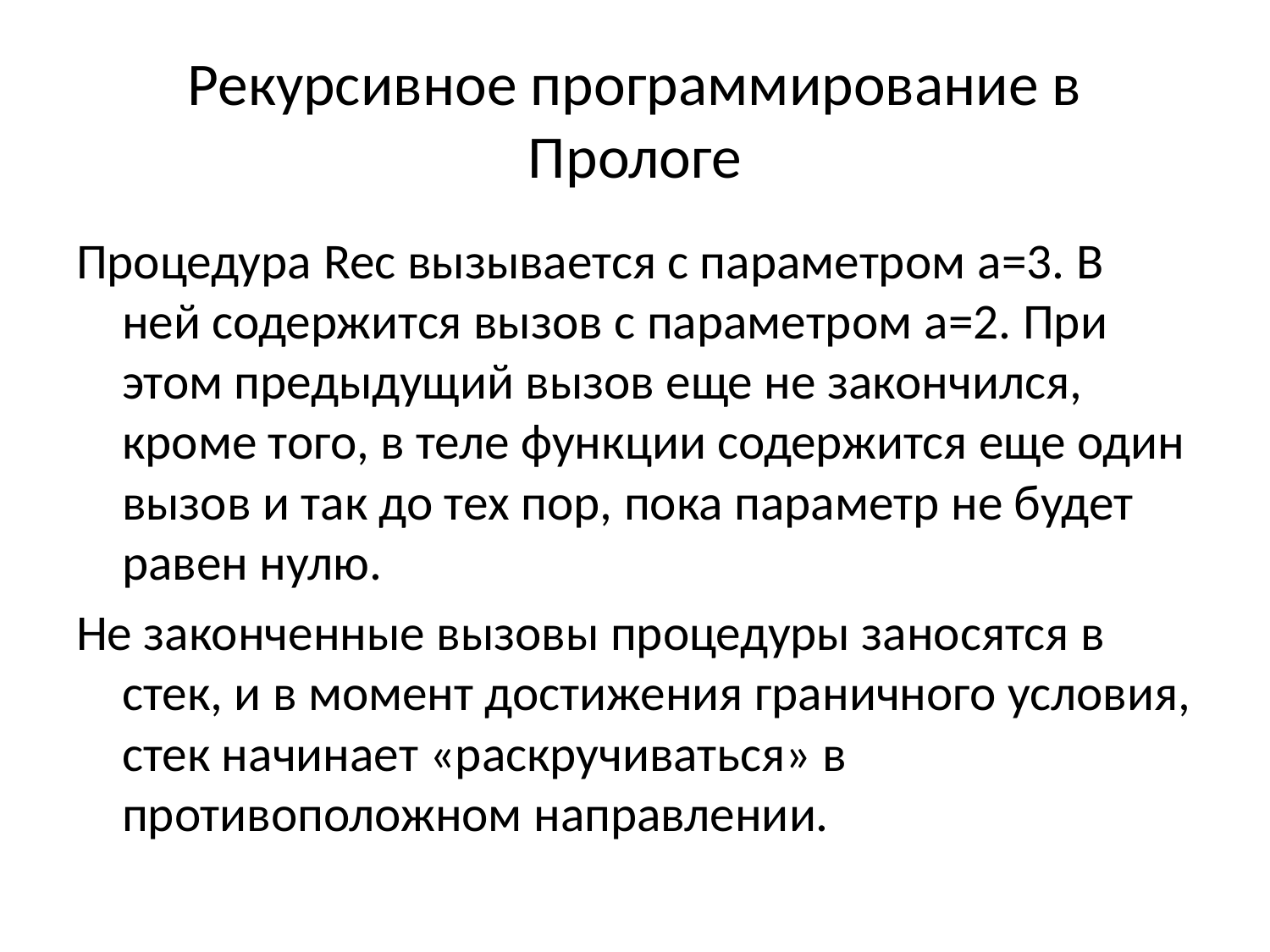

# Рекурсивное программирование в Прологе
Процедура Rec вызывается с параметром a=3. В ней содержится вызов с параметром a=2. При этом предыдущий вызов еще не закончился, кроме того, в теле функции содержится еще один вызов и так до тех пор, пока параметр не будет равен нулю.
Не законченные вызовы процедуры заносятся в стек, и в момент достижения граничного условия, стек начинает «раскручиваться» в противоположном направлении.